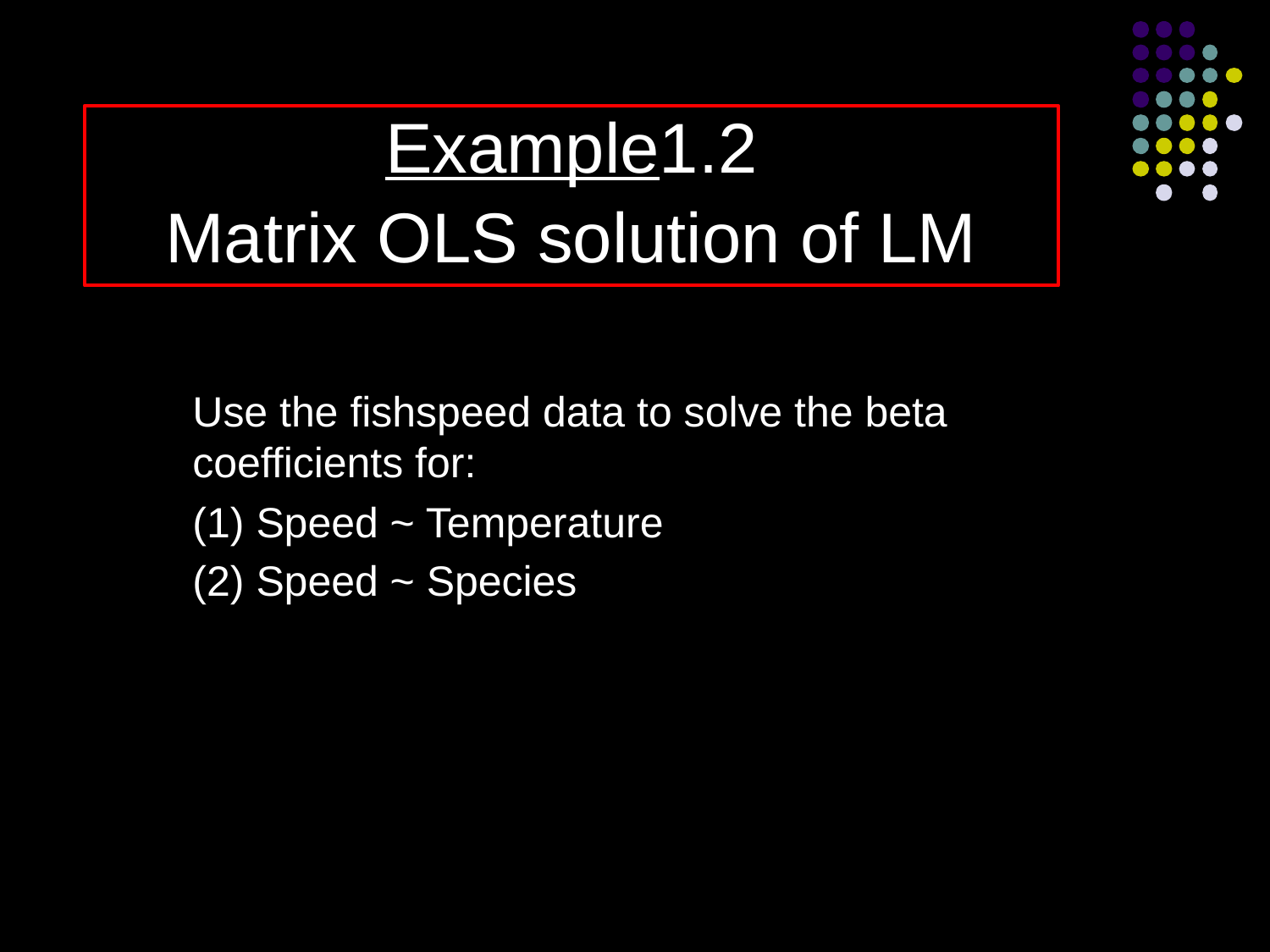

Example1.2
Matrix OLS solution of LM

Use the fishspeed data to solve the beta coefficients for:
(1) Speed ~ Temperature
(2) Speed ~ Species